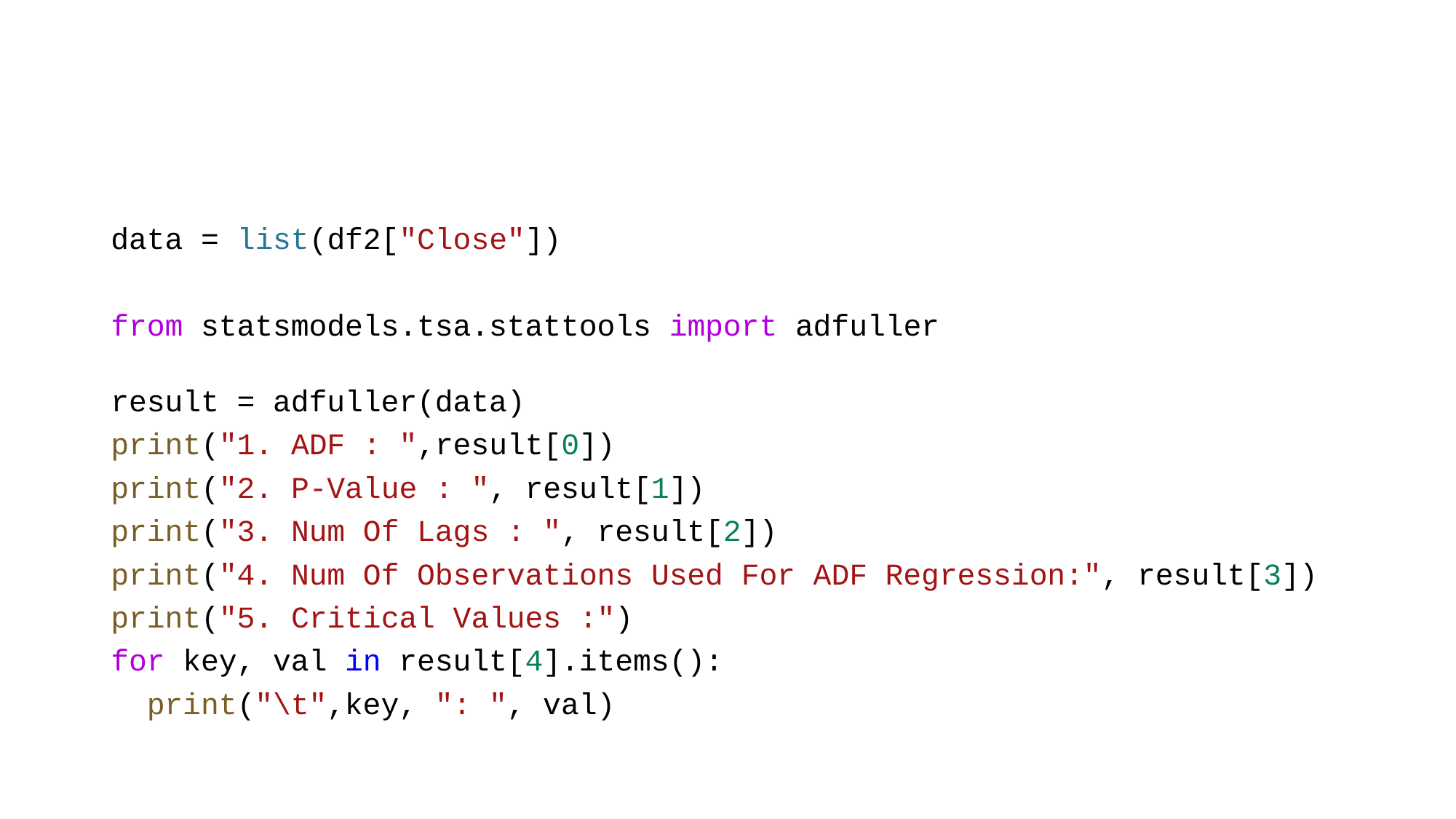

#
data = list(df2["Close"])

from statsmodels.tsa.stattools import adfuller
result = adfuller(data)
print("1. ADF : ",result[0])
print("2. P-Value : ", result[1])
print("3. Num Of Lags : ", result[2])
print("4. Num Of Observations Used For ADF Regression:", result[3])
print("5. Critical Values :")
for key, val in result[4].items():
  print("\t",key, ": ", val)